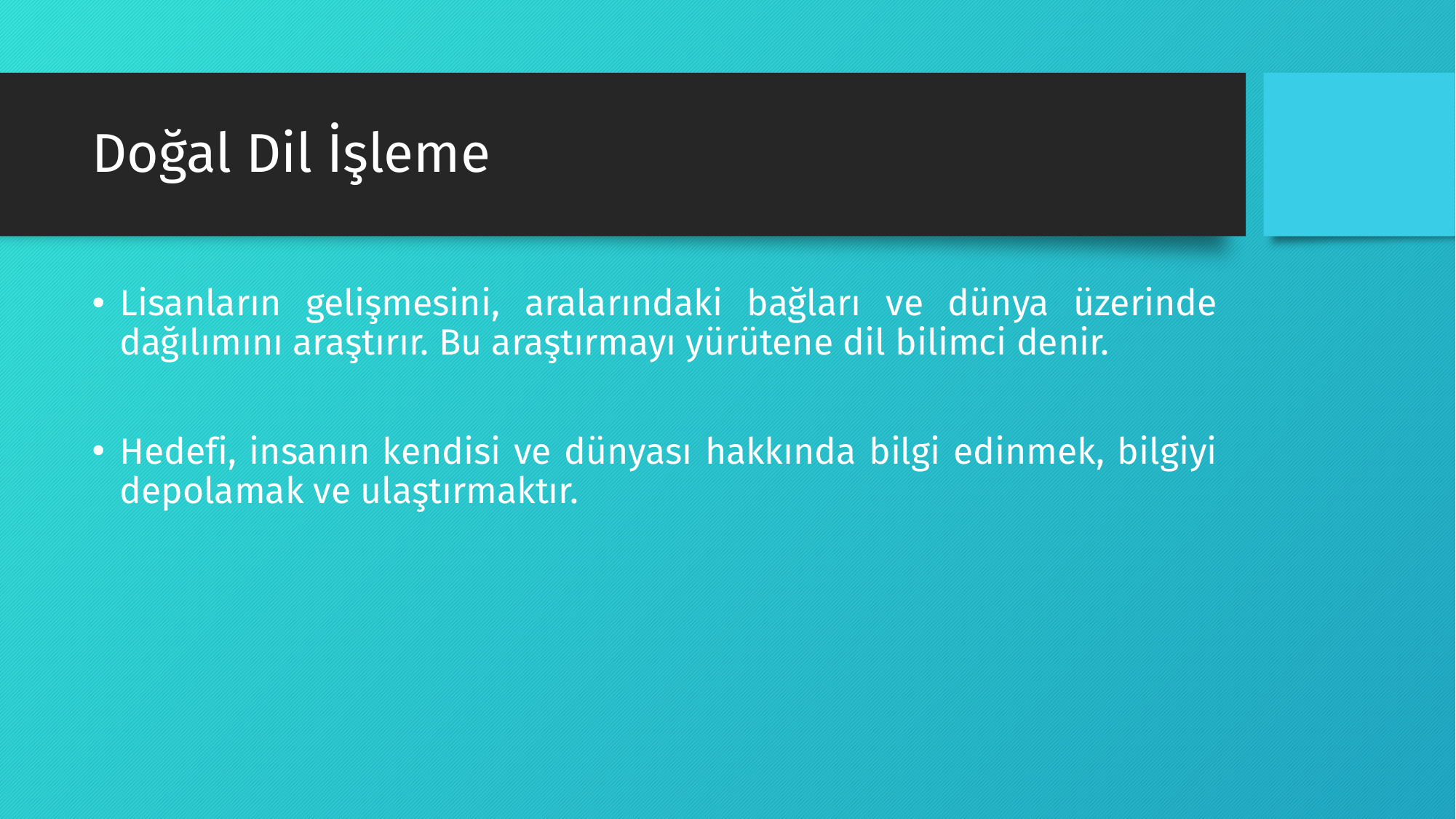

# Doğal Dil İşleme
Lisanların gelişmesini, aralarındaki bağları ve dünya üzerinde dağılımını araştırır. Bu araştırmayı yürütene dil bilimci denir.

Hedefi, insanın kendisi ve dünyası hakkında bilgi edinmek, bilgiyi depolamak ve ulaştırmaktır.